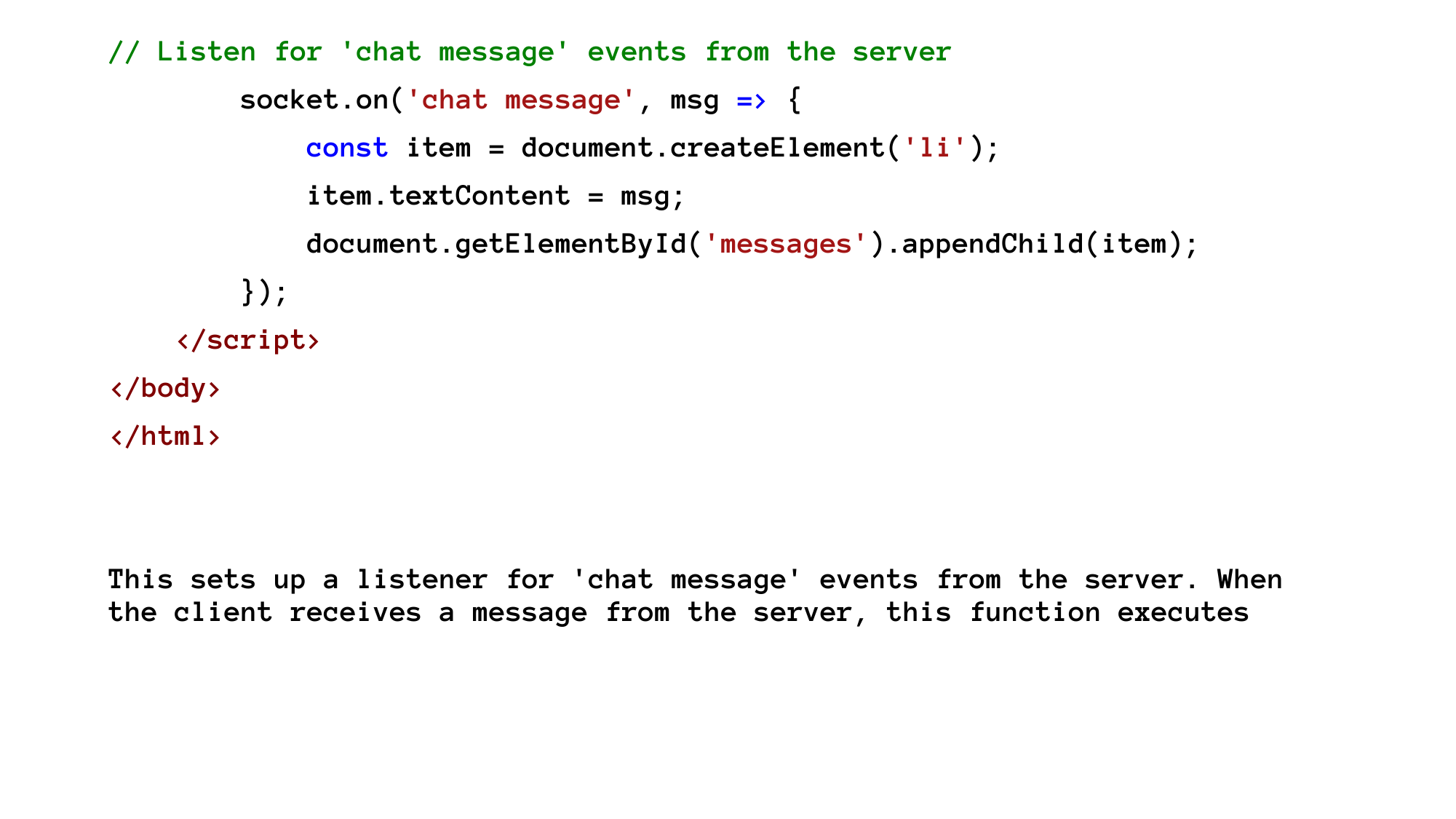

// Listen for 'chat message' events from the server
        socket.on('chat message', msg => {
            const item = document.createElement('li');
            item.textContent = msg;
            document.getElementById('messages').appendChild(item);
        });
    </script>
</body>
</html>

This sets up a listener for 'chat message' events from the server. When the client receives a message from the server, this function executes